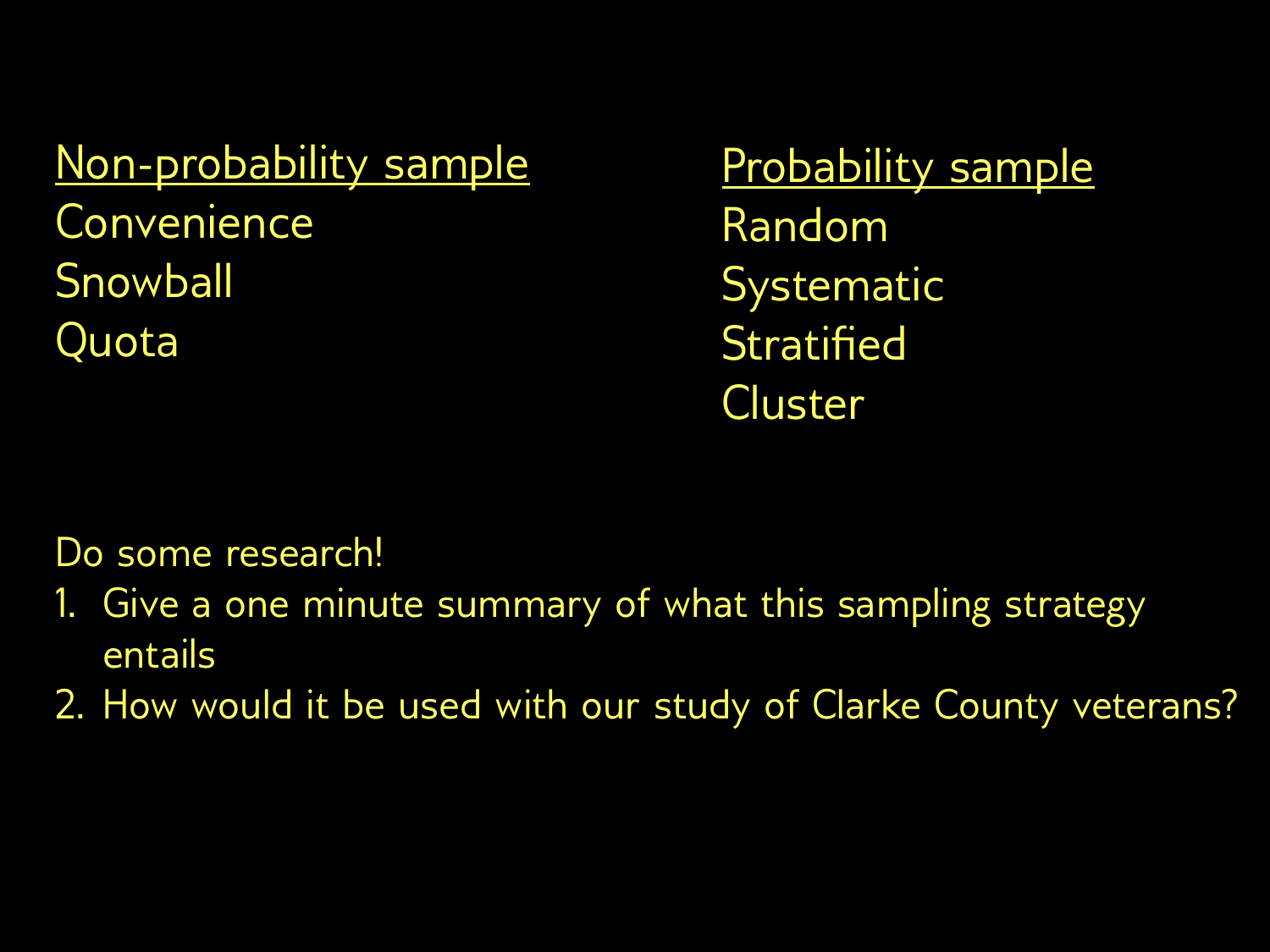

Non-probability sample
Convenience
Snowball
Quota
Probability sample
Random
Systematic
Stratified
Cluster
Do some research!
Give a one minute summary of what this sampling strategy entails
How would it be used with our study of Clarke County veterans?